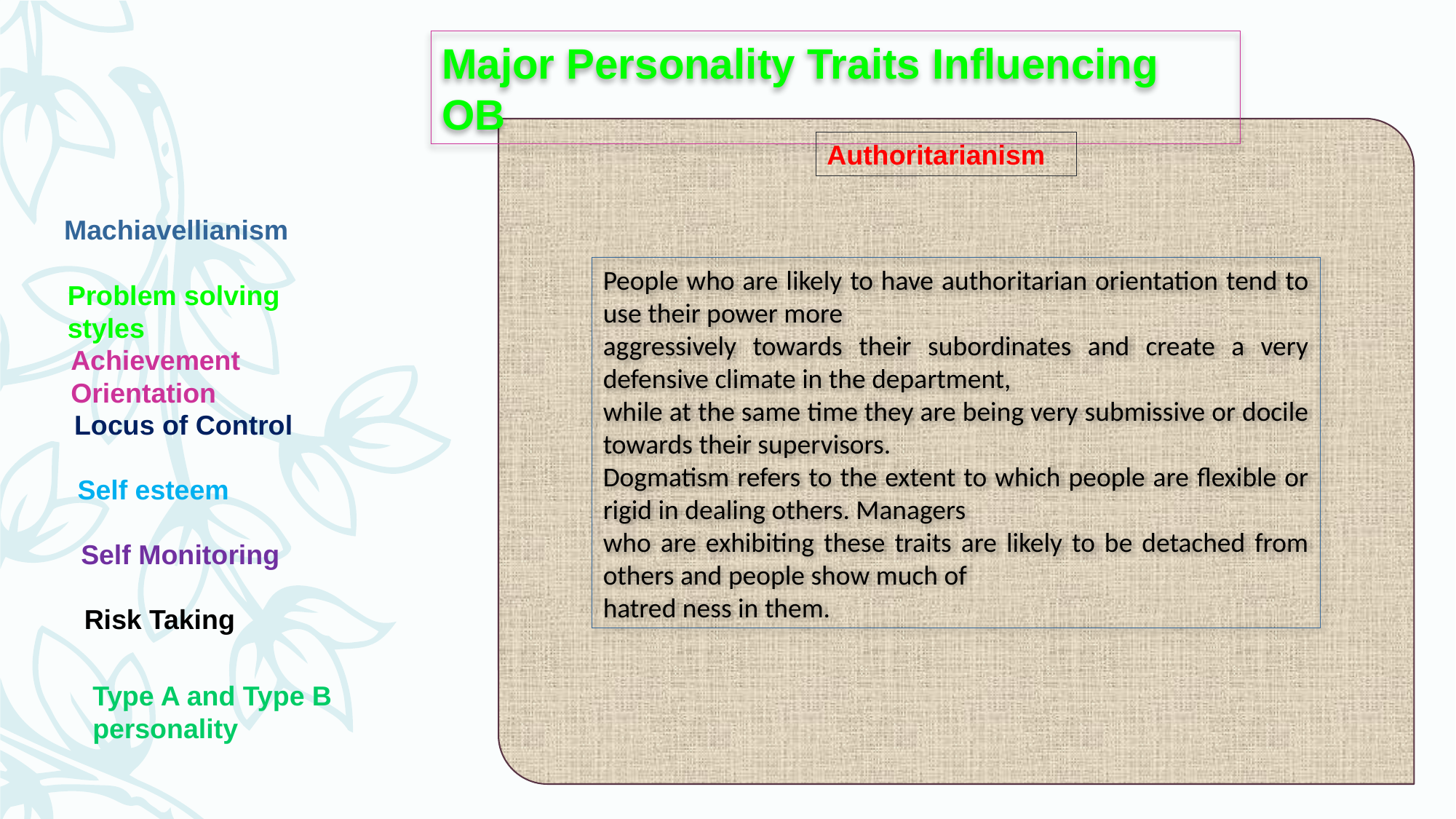

Major Personality Traits Influencing  OB
Authoritarianism
Machiavellianism
People who are likely to have authoritarian orientation tend to use their power more
aggressively towards their subordinates and create a very defensive climate in the department,
while at the same time they are being very submissive or docile towards their supervisors.
Dogmatism refers to the extent to which people are flexible or rigid in dealing others. Managers
who are exhibiting these traits are likely to be detached from others and people show much of
hatred ness in them.
Problem solving styles
Achievement Orientation
Locus of Control
Self esteem
Self Monitoring
Risk Taking
Type A and Type B personality